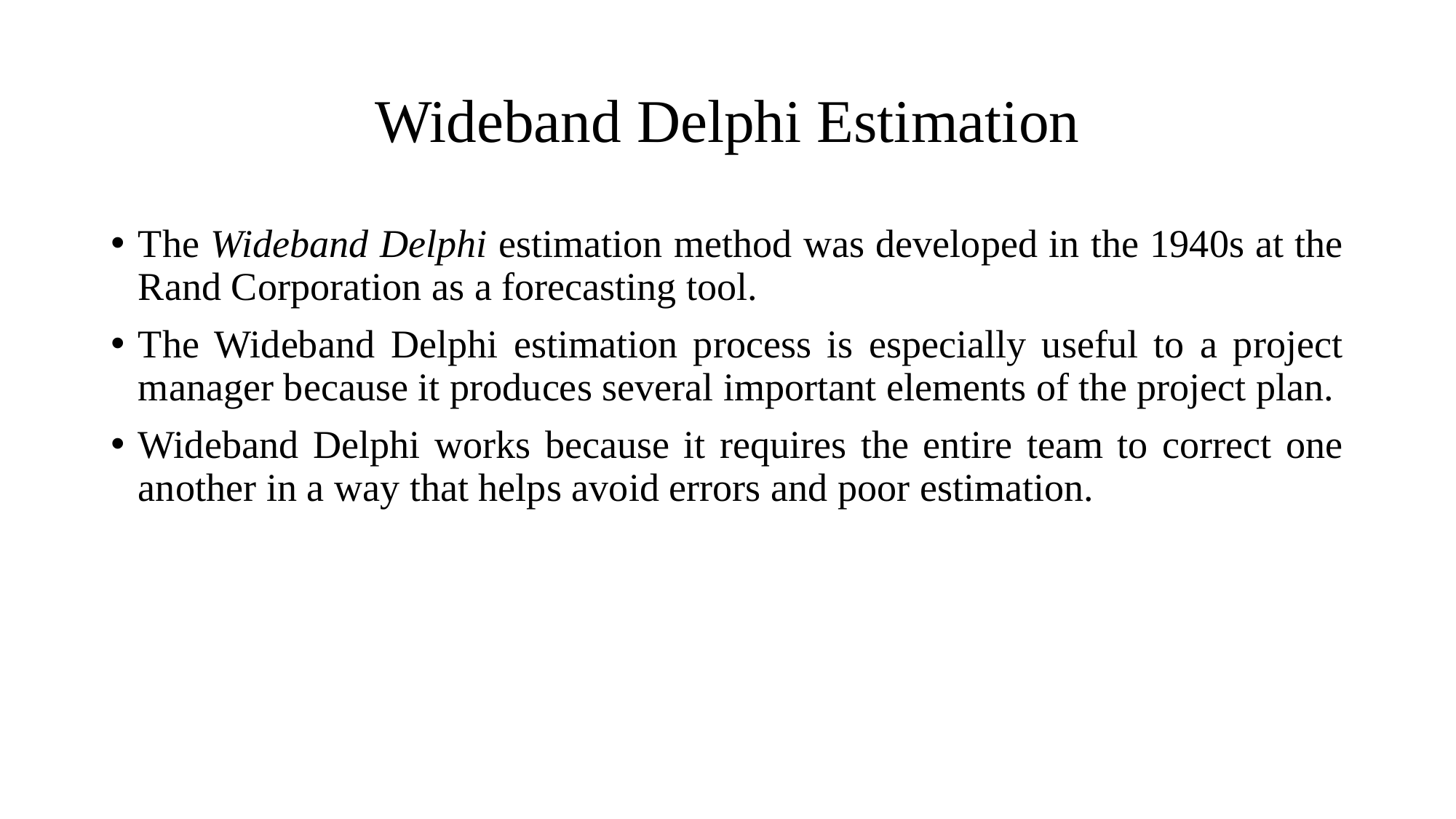

# Wideband Delphi Estimation
The Wideband Delphi estimation method was developed in the 1940s at the Rand Corporation as a forecasting tool.
The Wideband Delphi estimation process is especially useful to a project manager because it produces several important elements of the project plan.
Wideband Delphi works because it requires the entire team to correct one another in a way that helps avoid errors and poor estimation.